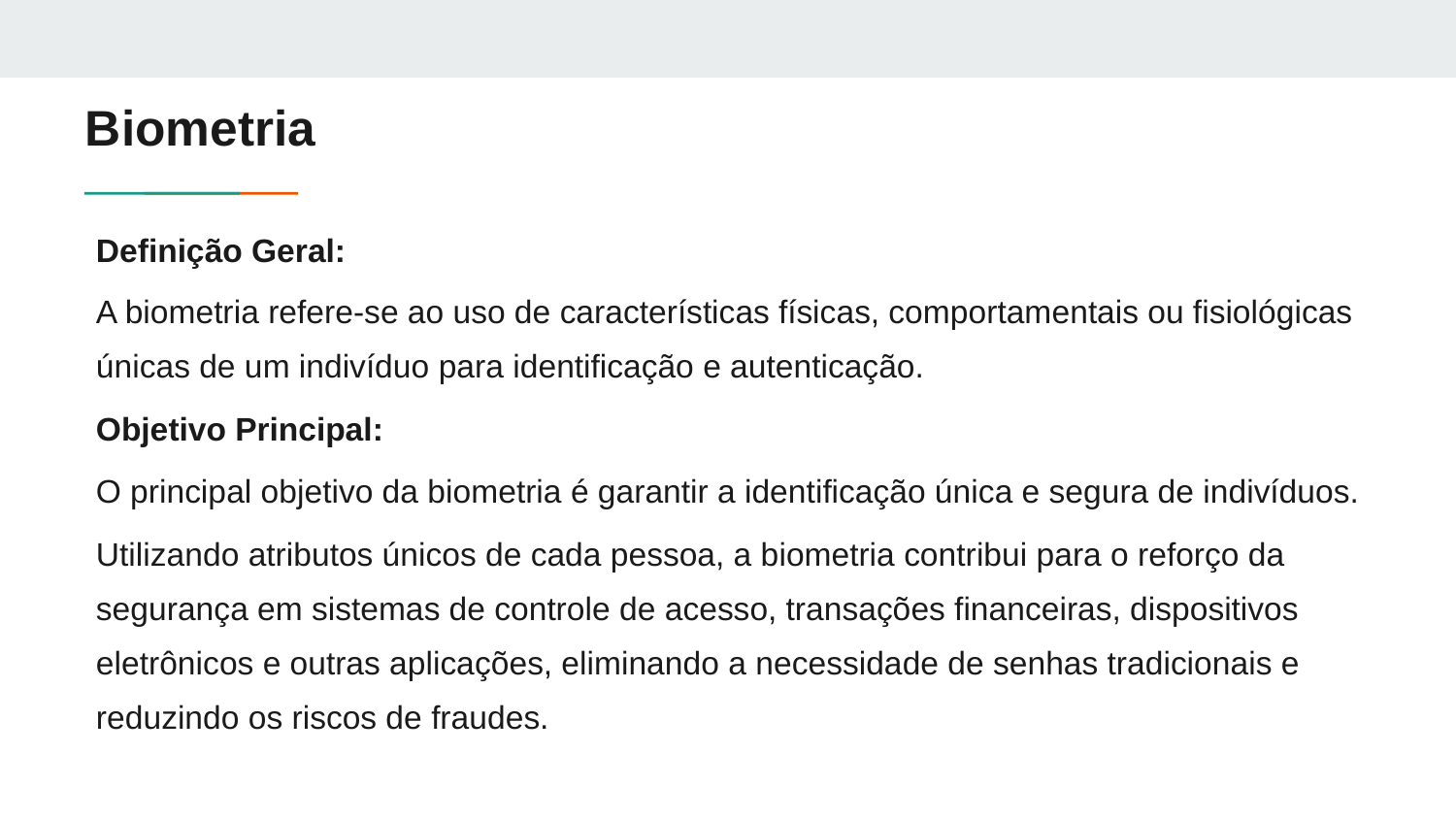

# Biometria
Definição Geral:
A biometria refere-se ao uso de características físicas, comportamentais ou fisiológicas únicas de um indivíduo para identificação e autenticação.
Objetivo Principal:
O principal objetivo da biometria é garantir a identificação única e segura de indivíduos.
Utilizando atributos únicos de cada pessoa, a biometria contribui para o reforço da segurança em sistemas de controle de acesso, transações financeiras, dispositivos eletrônicos e outras aplicações, eliminando a necessidade de senhas tradicionais e reduzindo os riscos de fraudes.